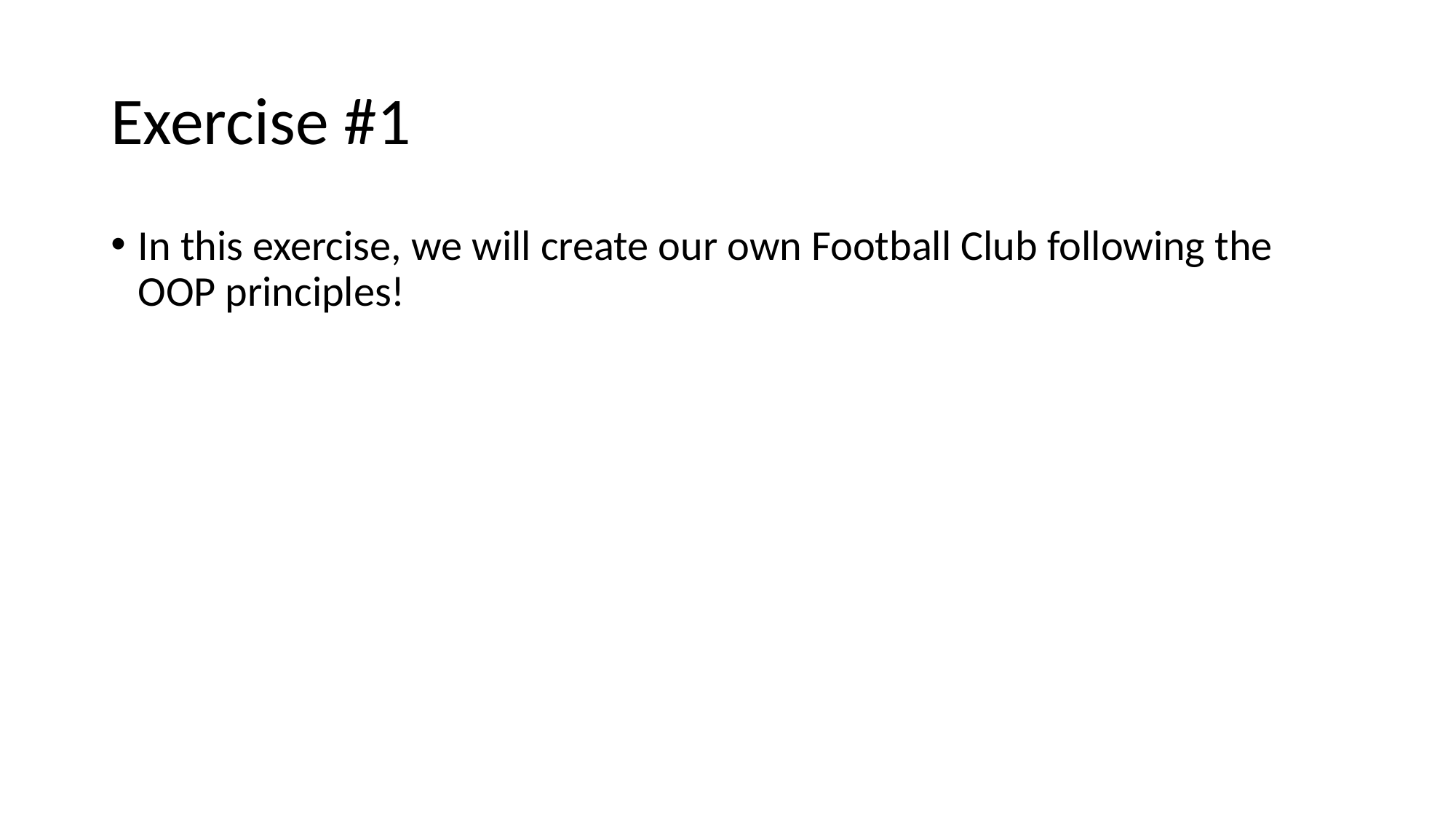

# Exercise #1
In this exercise, we will create our own Football Club following the OOP principles!